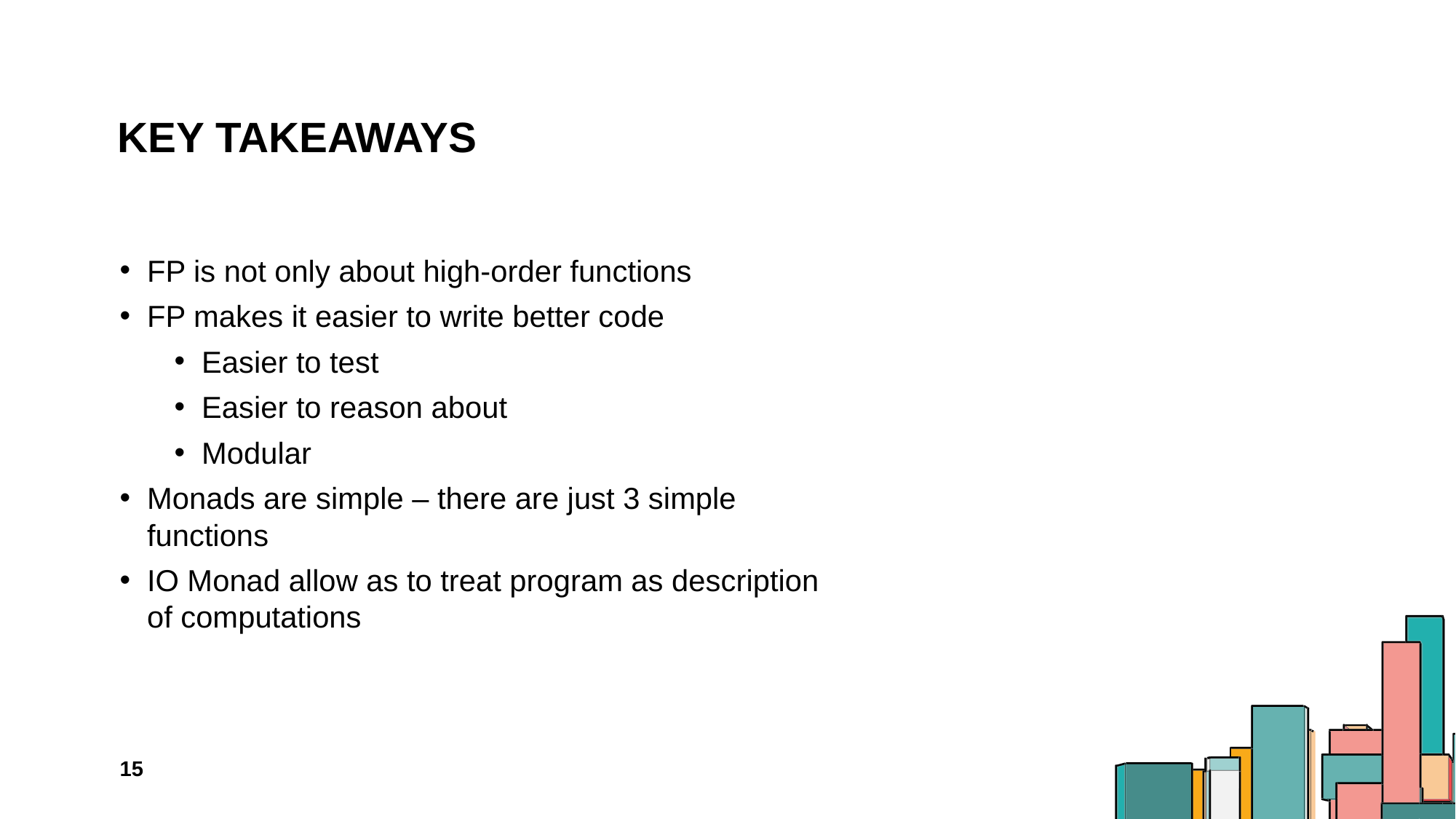

# Key takeaways
FP is not only about high-order functions
FP makes it easier to write better code
Easier to test
Easier to reason about
Modular
Monads are simple – there are just 3 simple functions
IO Monad allow as to treat program as description of computations

15